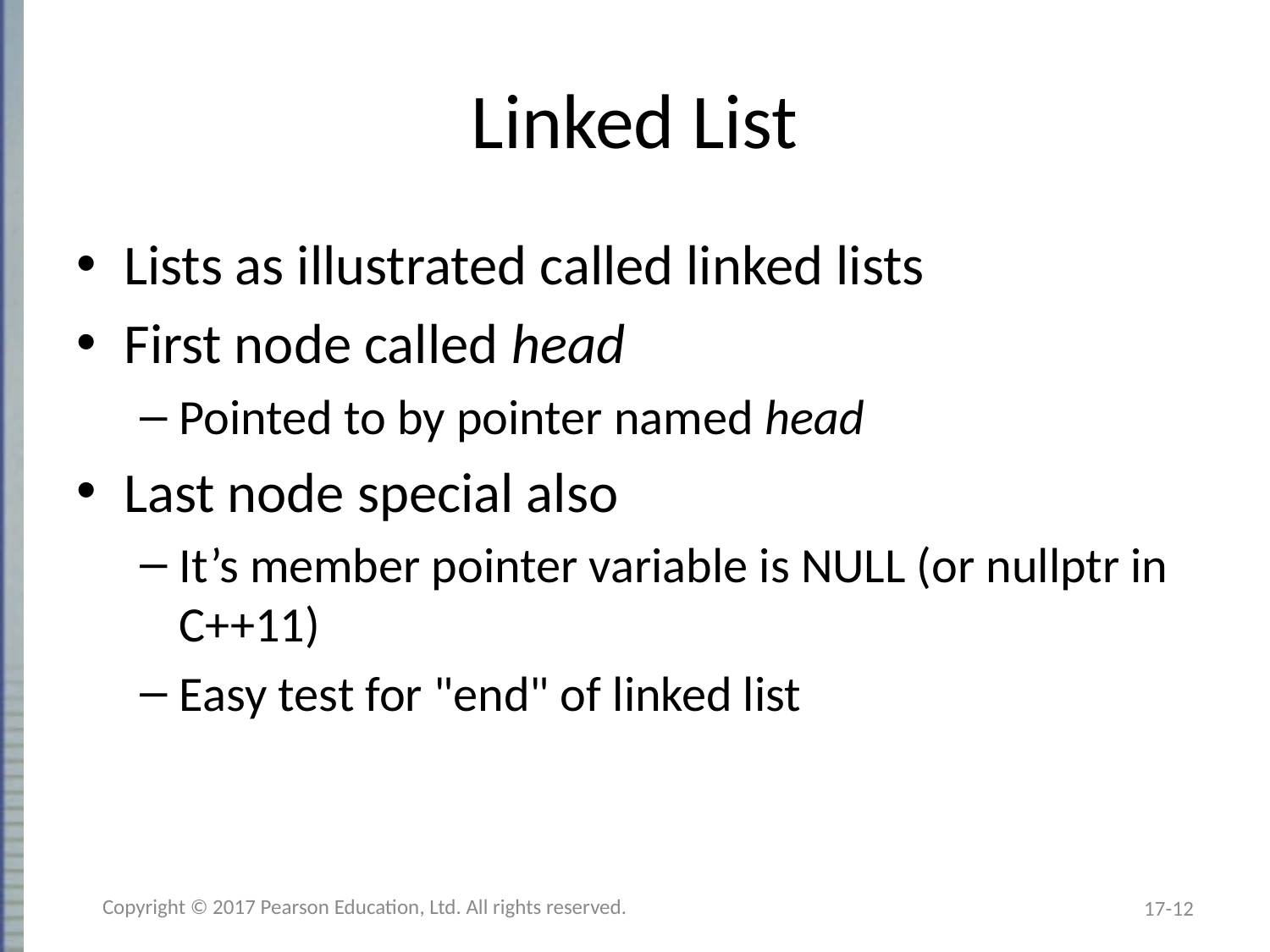

# Linked List
Lists as illustrated called linked lists
First node called head
Pointed to by pointer named head
Last node special also
It’s member pointer variable is NULL (or nullptr in C++11)
Easy test for "end" of linked list
Copyright © 2017 Pearson Education, Ltd. All rights reserved.
17-12